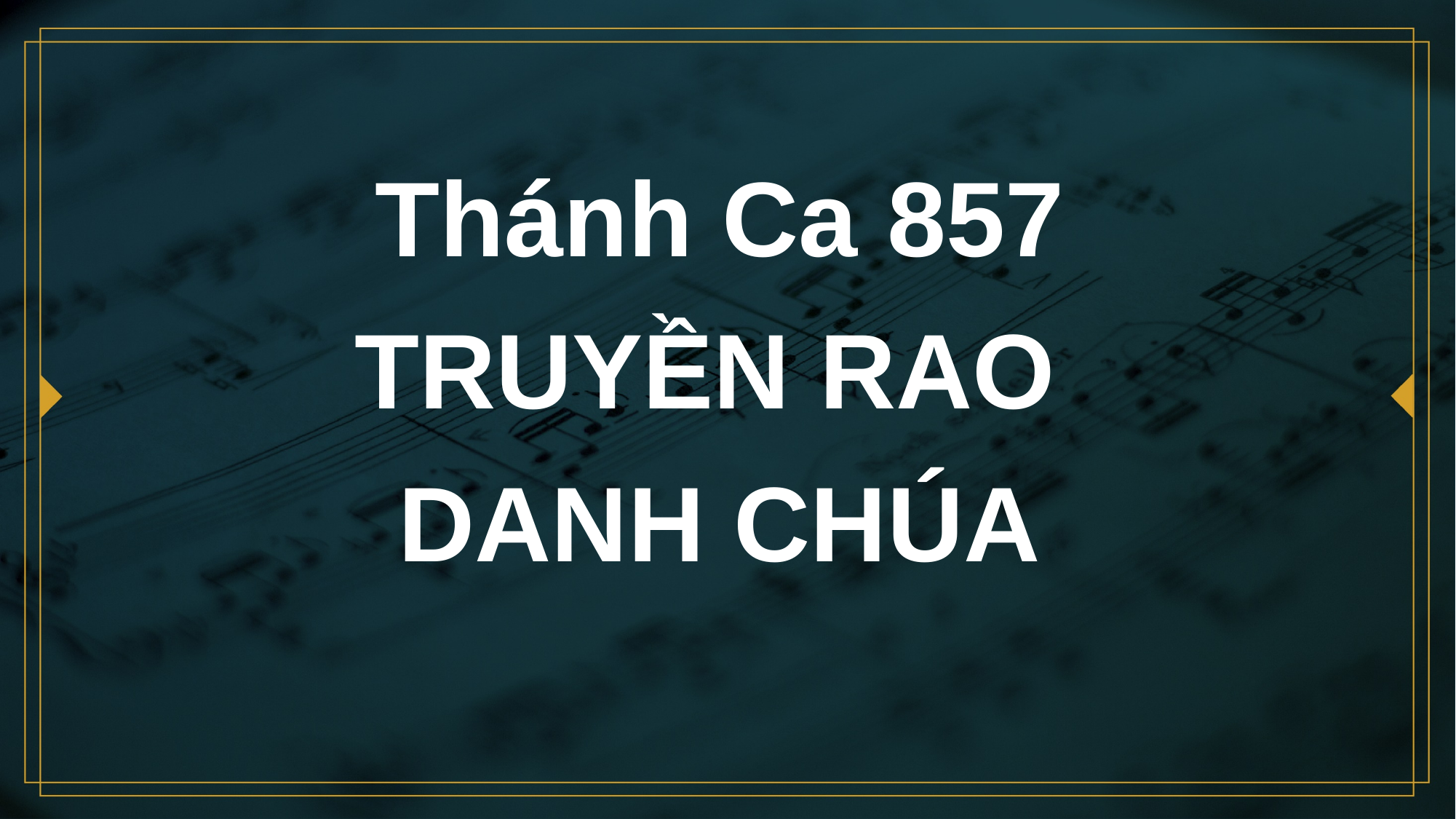

# Thánh Ca 857 TRUYỀN RAO DANH CHÚA